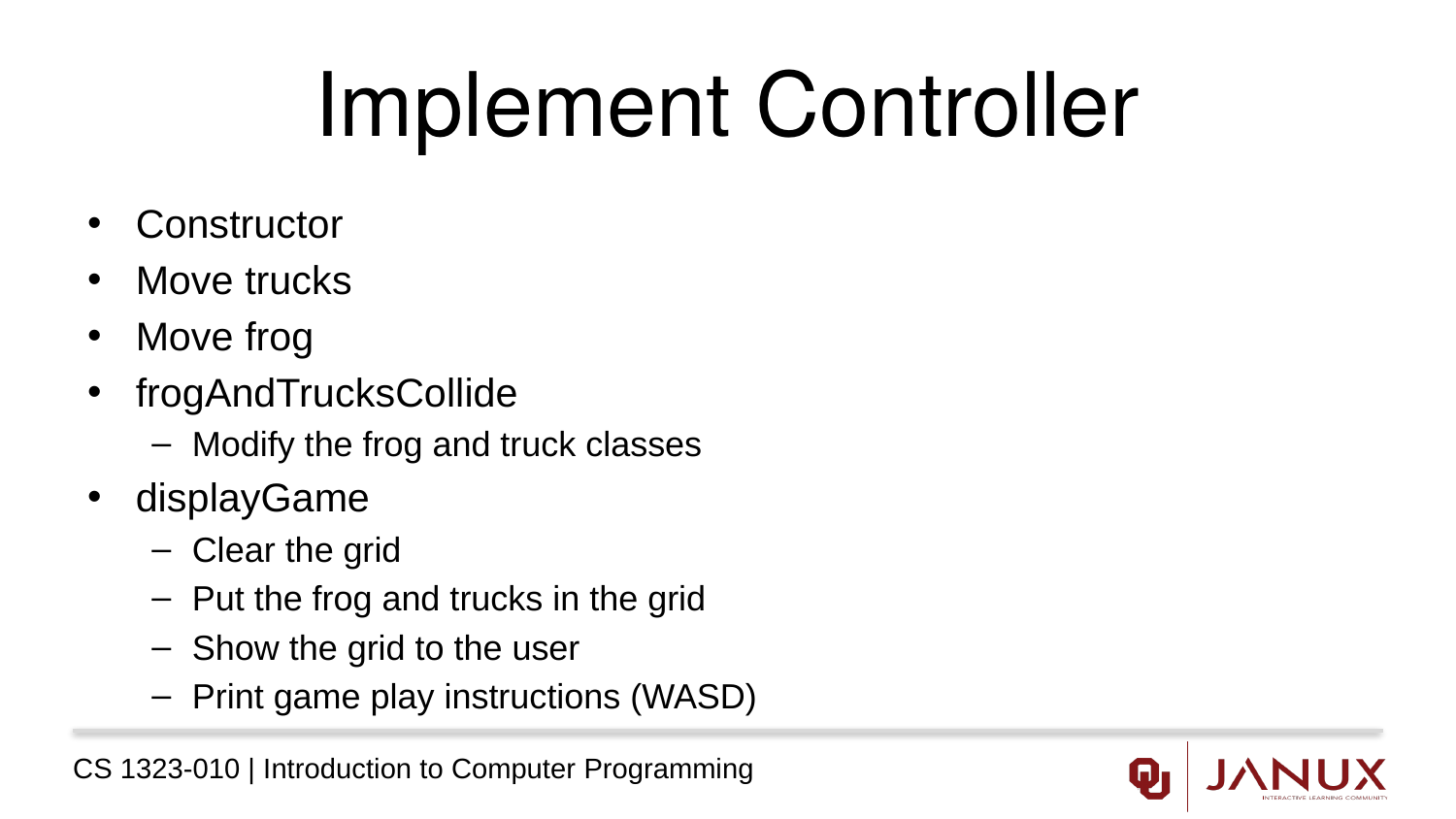

# Implement Controller
Constructor
Move trucks
Move frog
frogAndTrucksCollide
Modify the frog and truck classes
displayGame
Clear the grid
Put the frog and trucks in the grid
Show the grid to the user
Print game play instructions (WASD)